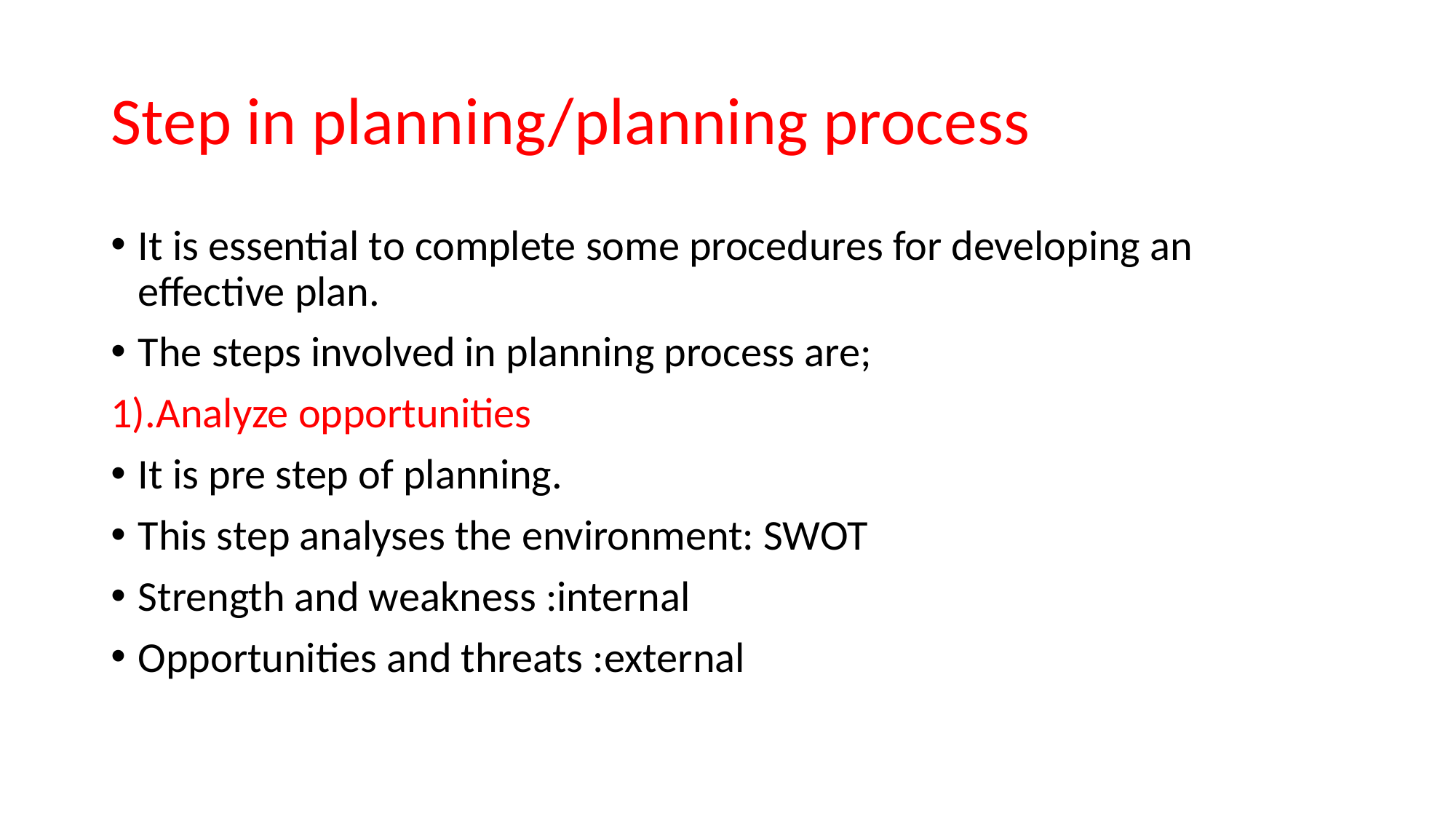

# Step in planning/planning process
It is essential to complete some procedures for developing an effective plan.
The steps involved in planning process are;
1).Analyze opportunities
It is pre step of planning.
This step analyses the environment: SWOT
Strength and weakness :internal
Opportunities and threats :external